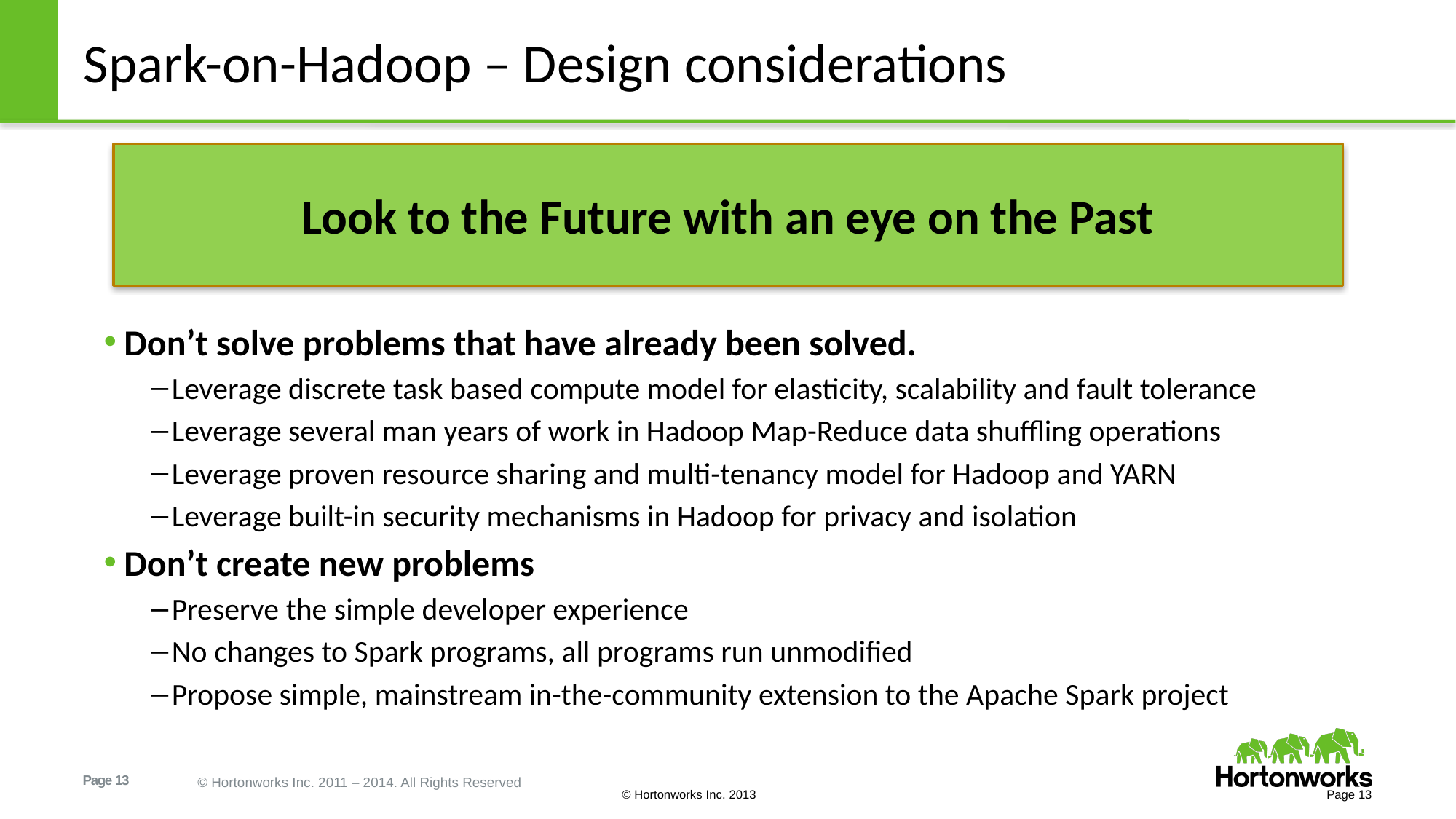

# Spark-on-Hadoop – Design considerations
Look to the Future with an eye on the Past
Don’t solve problems that have already been solved.
Leverage discrete task based compute model for elasticity, scalability and fault tolerance
Leverage several man years of work in Hadoop Map-Reduce data shuffling operations
Leverage proven resource sharing and multi-tenancy model for Hadoop and YARN
Leverage built-in security mechanisms in Hadoop for privacy and isolation
Don’t create new problems
Preserve the simple developer experience
No changes to Spark programs, all programs run unmodified
Propose simple, mainstream in-the-community extension to the Apache Spark project
Page 13